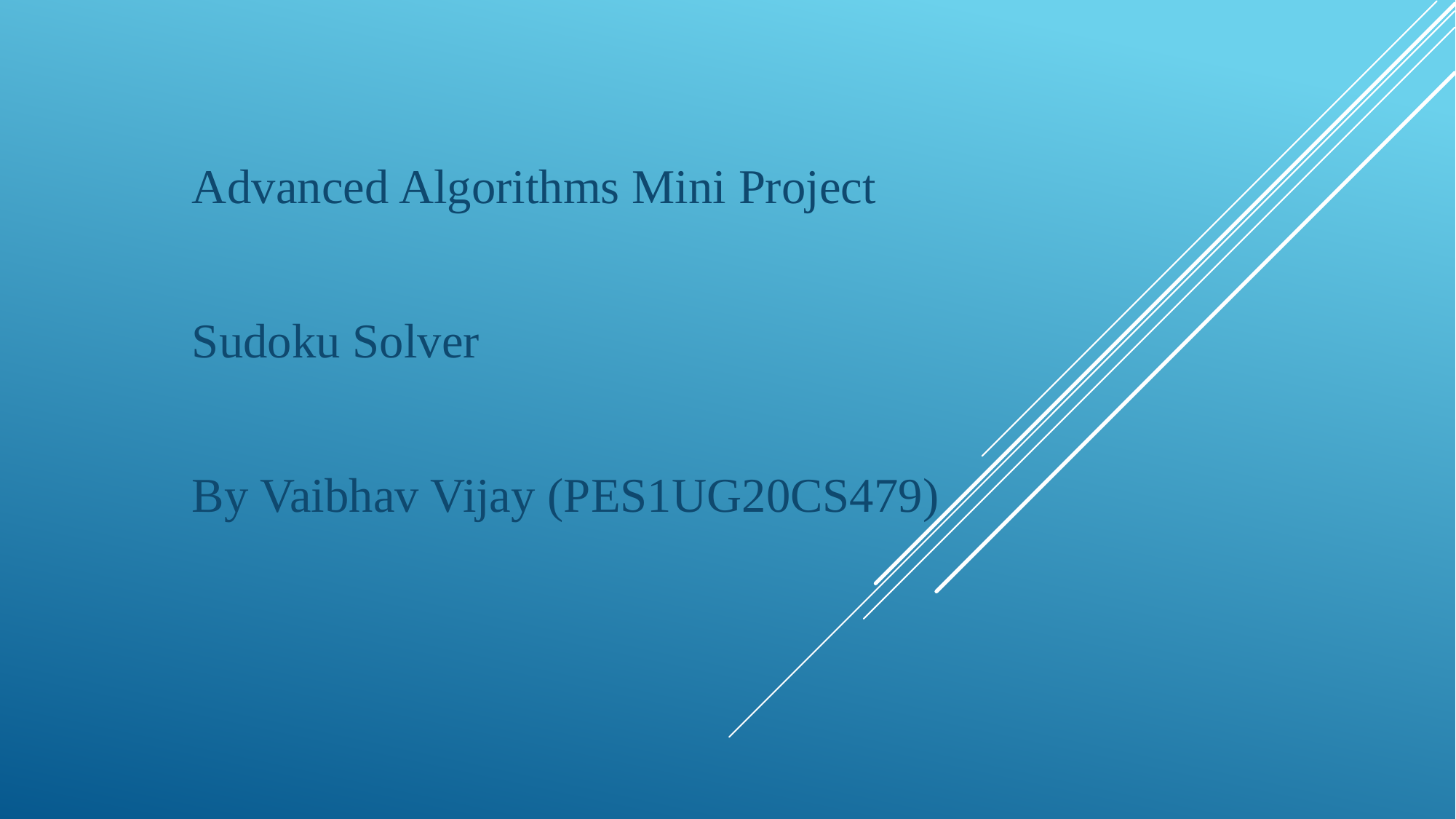

Advanced Algorithms Mini Project

Sudoku Solver

By Vaibhav Vijay (PES1UG20CS479)